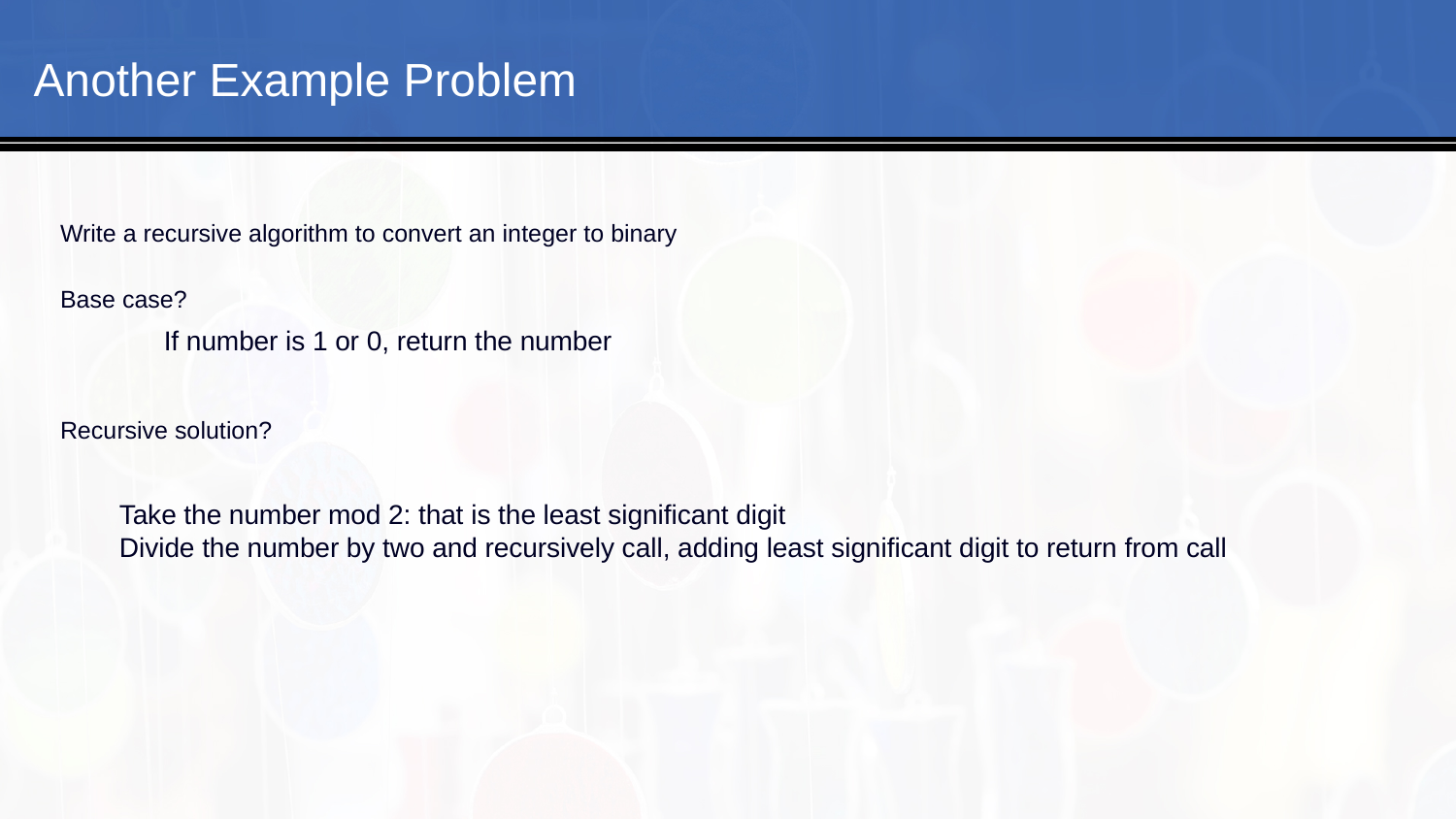

#
Another Example Problem
Write a recursive algorithm to convert an integer to binary
Base case?

Recursive solution?
If number is 1 or 0, return the number
Take the number mod 2: that is the least significant digit
Divide the number by two and recursively call, adding least significant digit to return from call